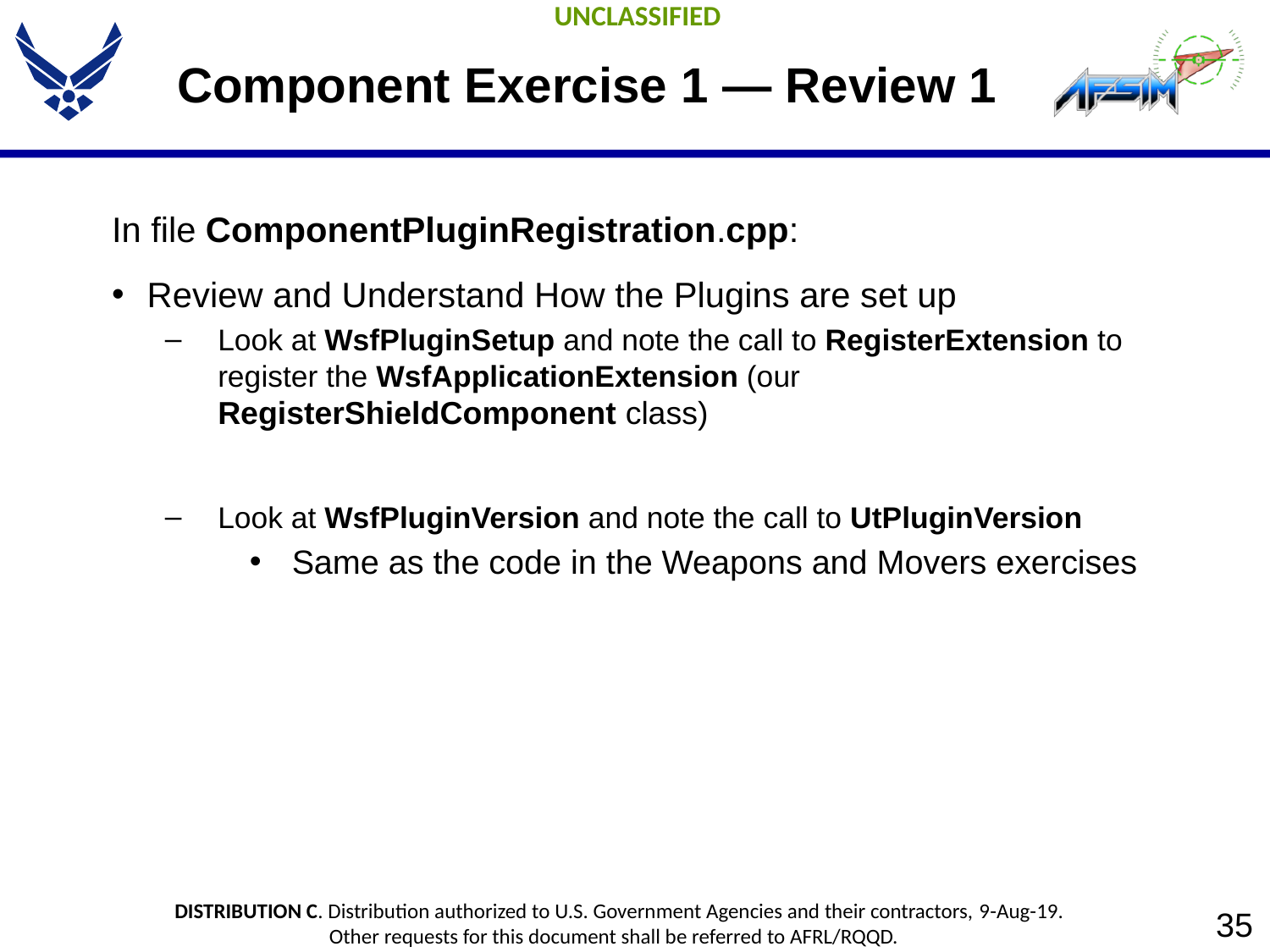

# Component Exercise 1 — Review 1
In file ComponentPluginRegistration.cpp:
Review and Understand How the Plugins are set up
Look at WsfPluginSetup and note the call to RegisterExtension to register the WsfApplicationExtension (our RegisterShieldComponent class)

Look at WsfPluginVersion and note the call to UtPluginVersion
Same as the code in the Weapons and Movers exercises